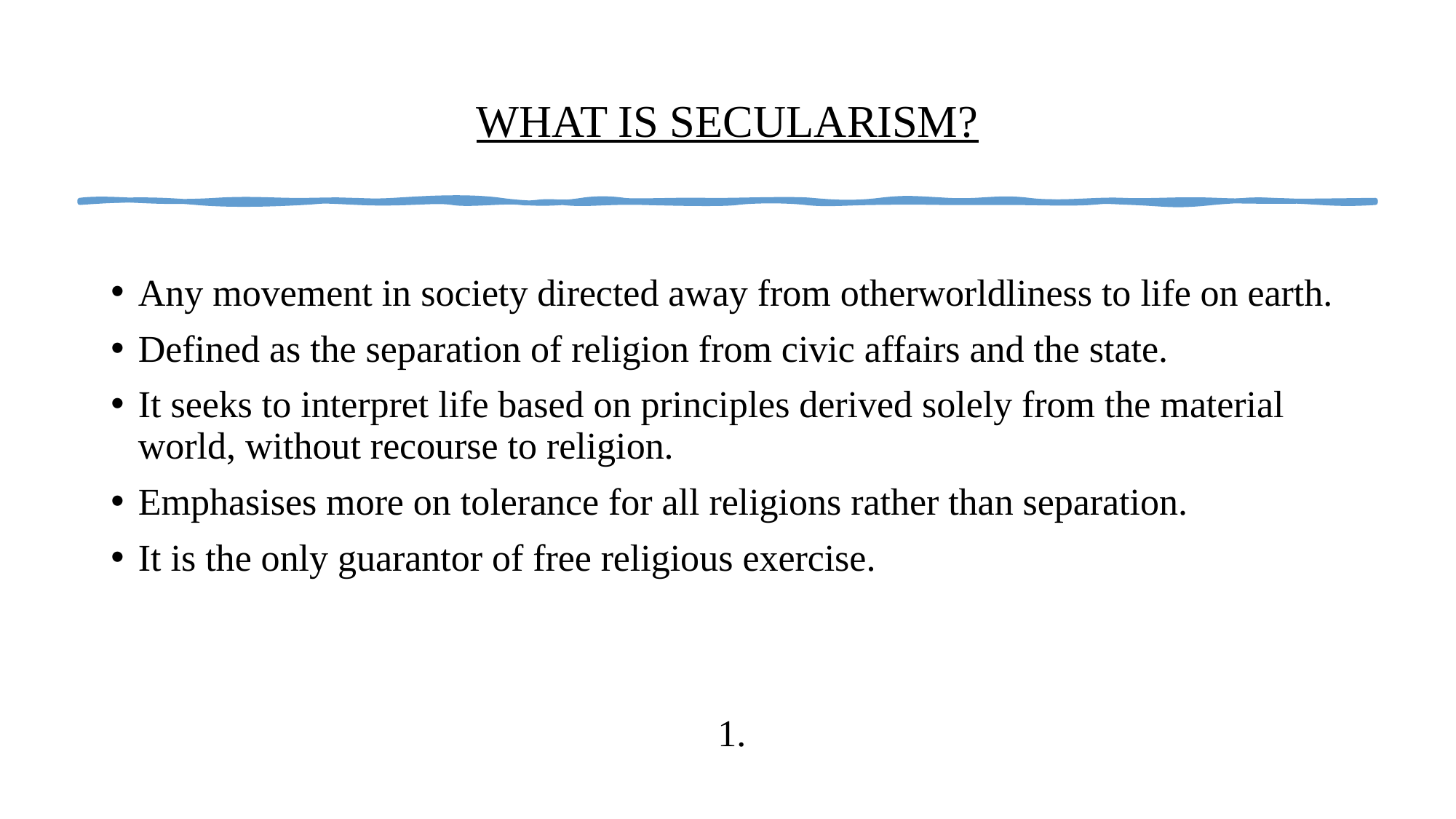

# WHAT IS SECULARISM?

Any movement in society directed away from otherworldliness to life on earth.
Defined as the separation of religion from civic affairs and the state.
It seeks to interpret life based on principles derived solely from the material world, without recourse to religion.
Emphasises more on tolerance for all religions rather than separation.
It is the only guarantor of free religious exercise.
1.